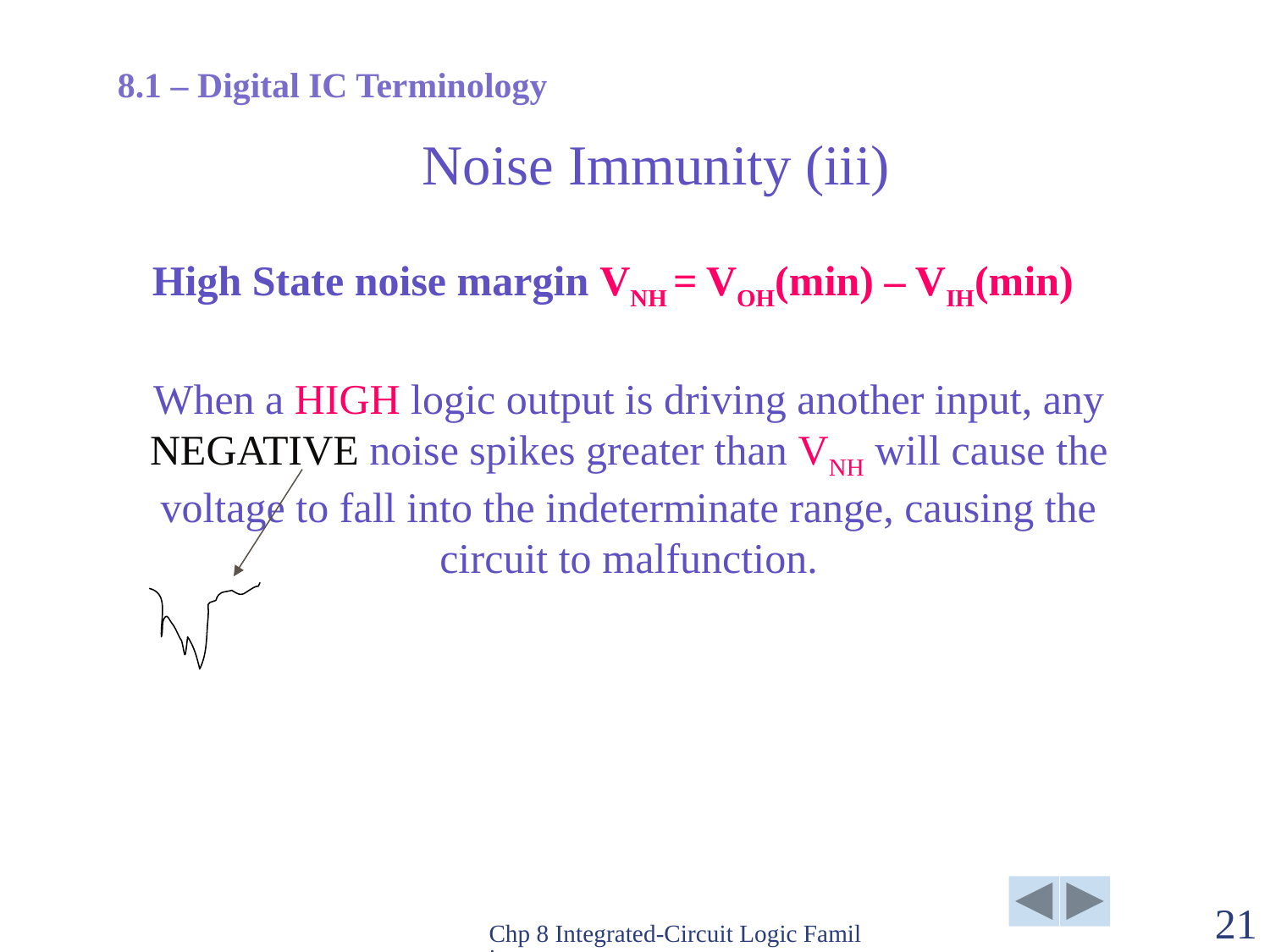

8.1 – Digital IC Terminology
# Noise Immunity (iii)
   High State noise margin VNH = VOH(min) – VIH(min)
When a HIGH logic output is driving another input, any NEGATIVE noise spikes greater than VNH will cause the voltage to fall into the indeterminate range, causing the circuit to malfunction.

Chp 8 Integrated-Circuit Logic Families
21